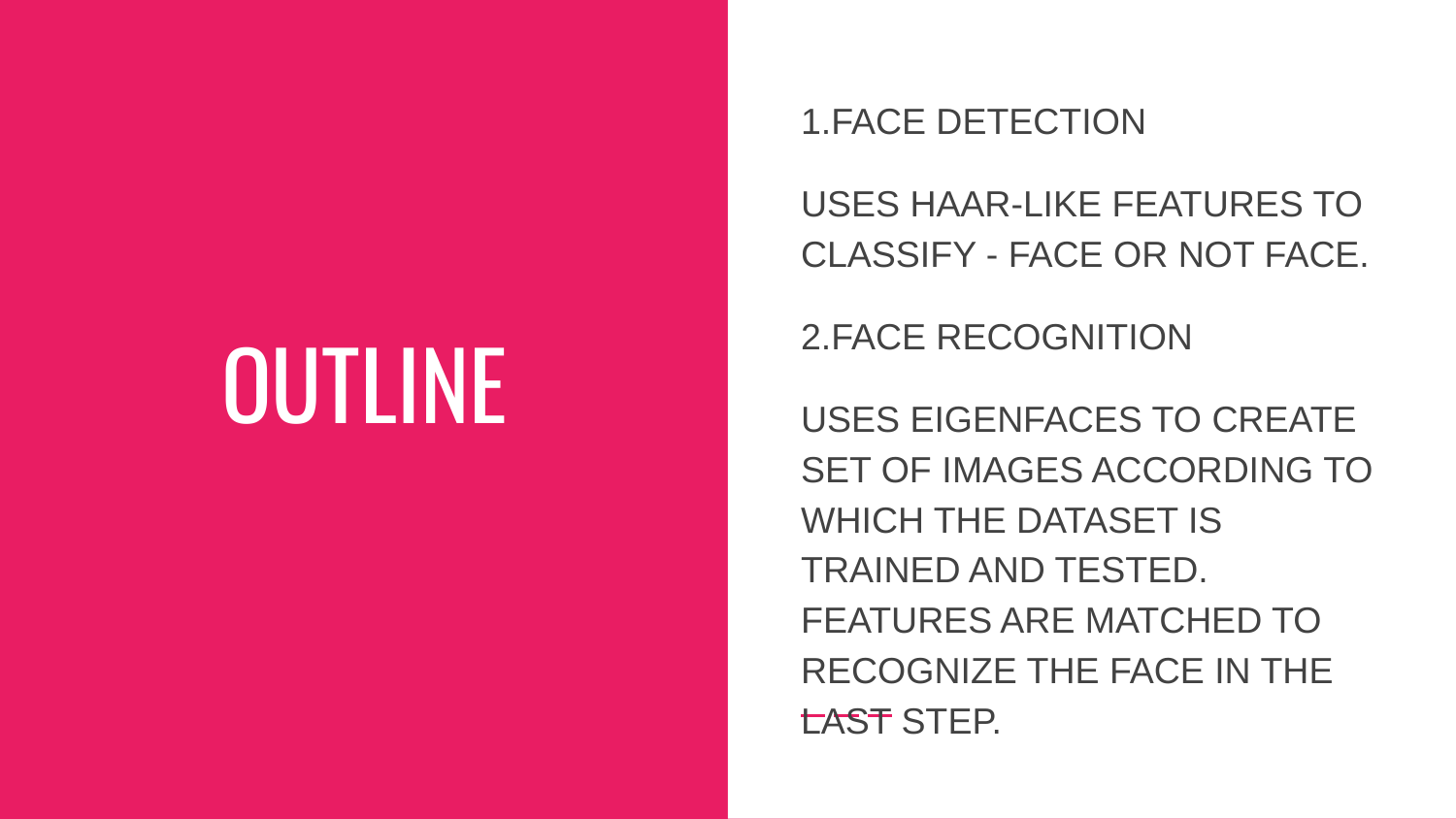

1.FACE DETECTION
USES HAAR-LIKE FEATURES TO CLASSIFY - FACE OR NOT FACE.
2.FACE RECOGNITION
USES EIGENFACES TO CREATE  SET OF IMAGES ACCORDING TO WHICH THE DATASET IS TRAINED AND TESTED. FEATURES ARE MATCHED TO RECOGNIZE THE FACE IN THE LAST STEP.

# OUTLINE